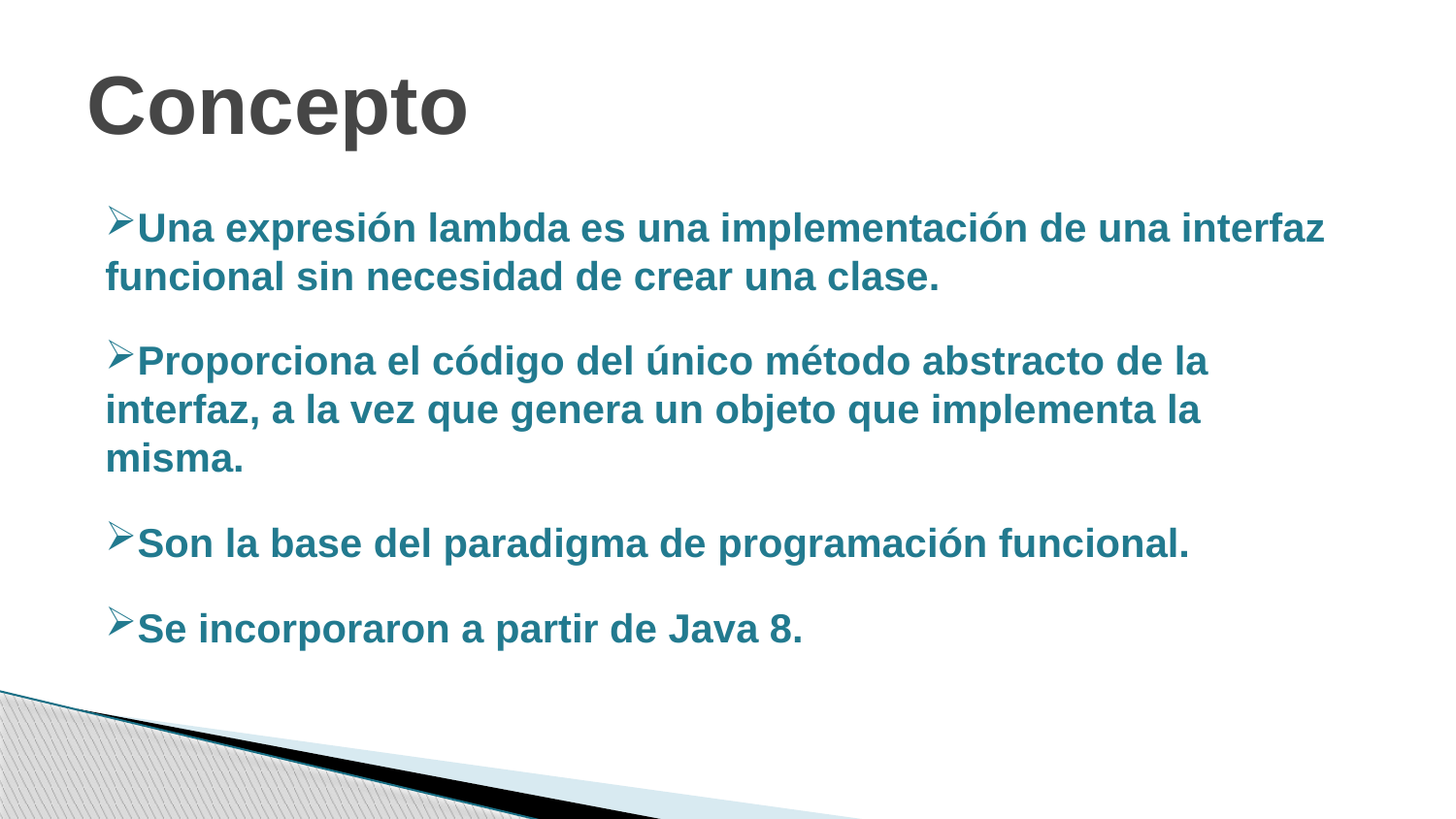

# Concepto
Una expresión lambda es una implementación de una interfaz funcional sin necesidad de crear una clase.
Proporciona el código del único método abstracto de la interfaz, a la vez que genera un objeto que implementa la misma.
Son la base del paradigma de programación funcional.
Se incorporaron a partir de Java 8.